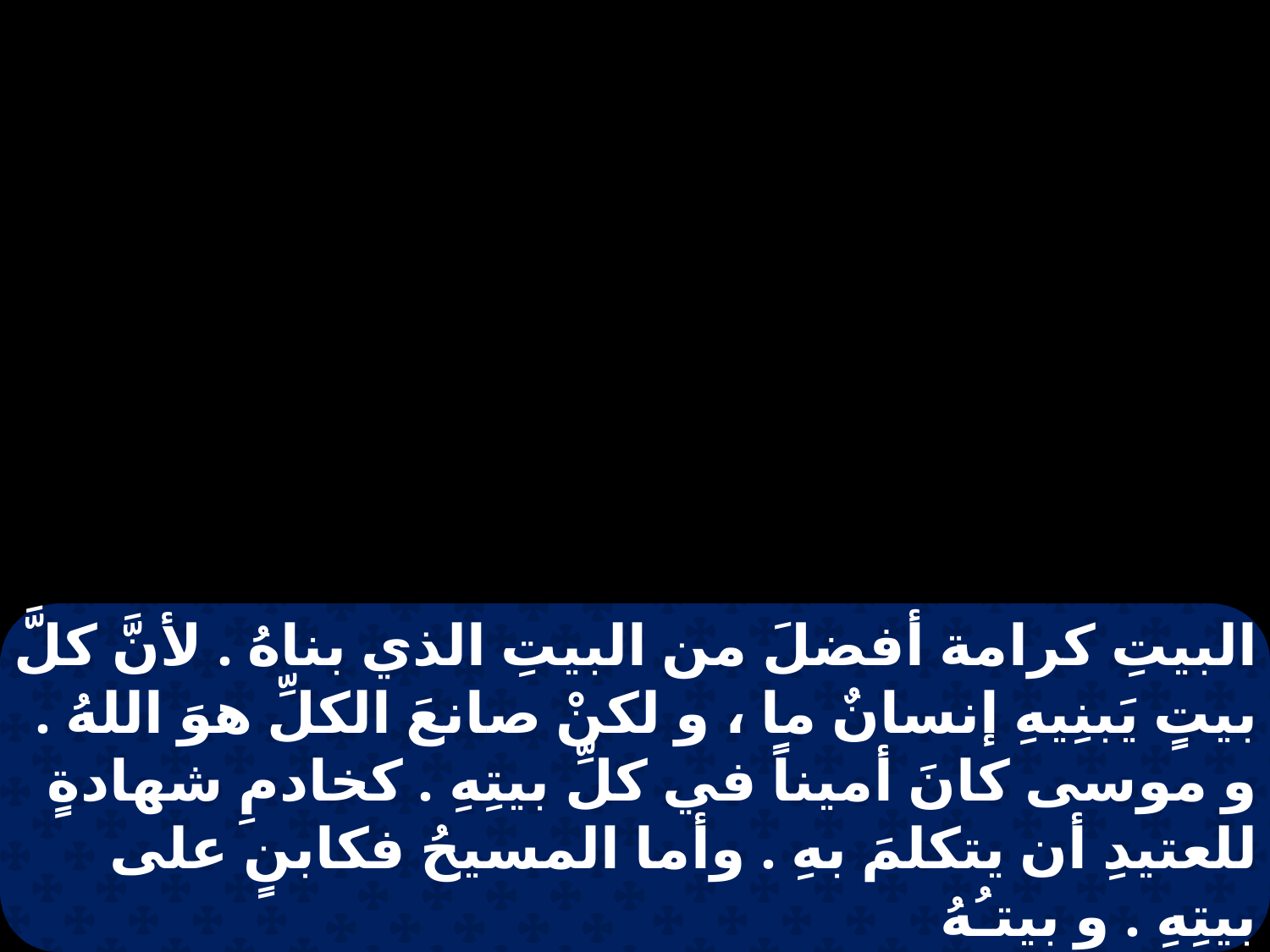

البيتِ كرامة أفضلَ من البيتِ الذي بناهُ . لأنَّ كلَّ بيتٍ يَبنِيهِ إنسانٌ ما ، و لكنْ صانعَ الكلِّ هوَ اللهُ . و موسى كانَ أميناً في كلِّ بيتِهِ . كخادمِ شهادةٍ للعتيدِ أن يتكلمَ بهِ . وأما المسيحُ فكابنٍ على بيتِهِ . و بيتـُهُ